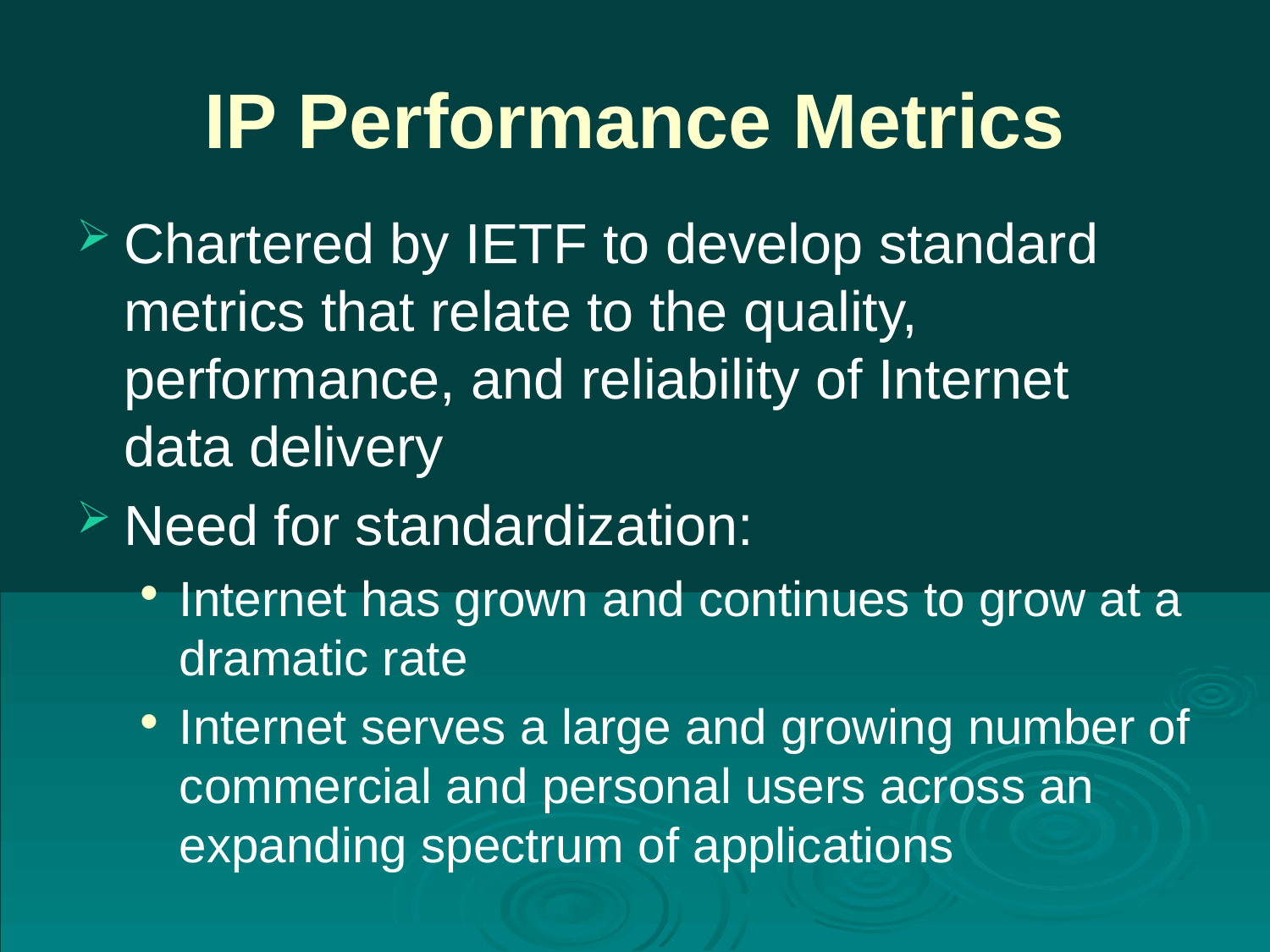

# IP Performance Metrics
Chartered by IETF to develop standard metrics that relate to the quality, performance, and reliability of Internet data delivery
Need for standardization:
Internet has grown and continues to grow at a dramatic rate
Internet serves a large and growing number of commercial and personal users across an expanding spectrum of applications